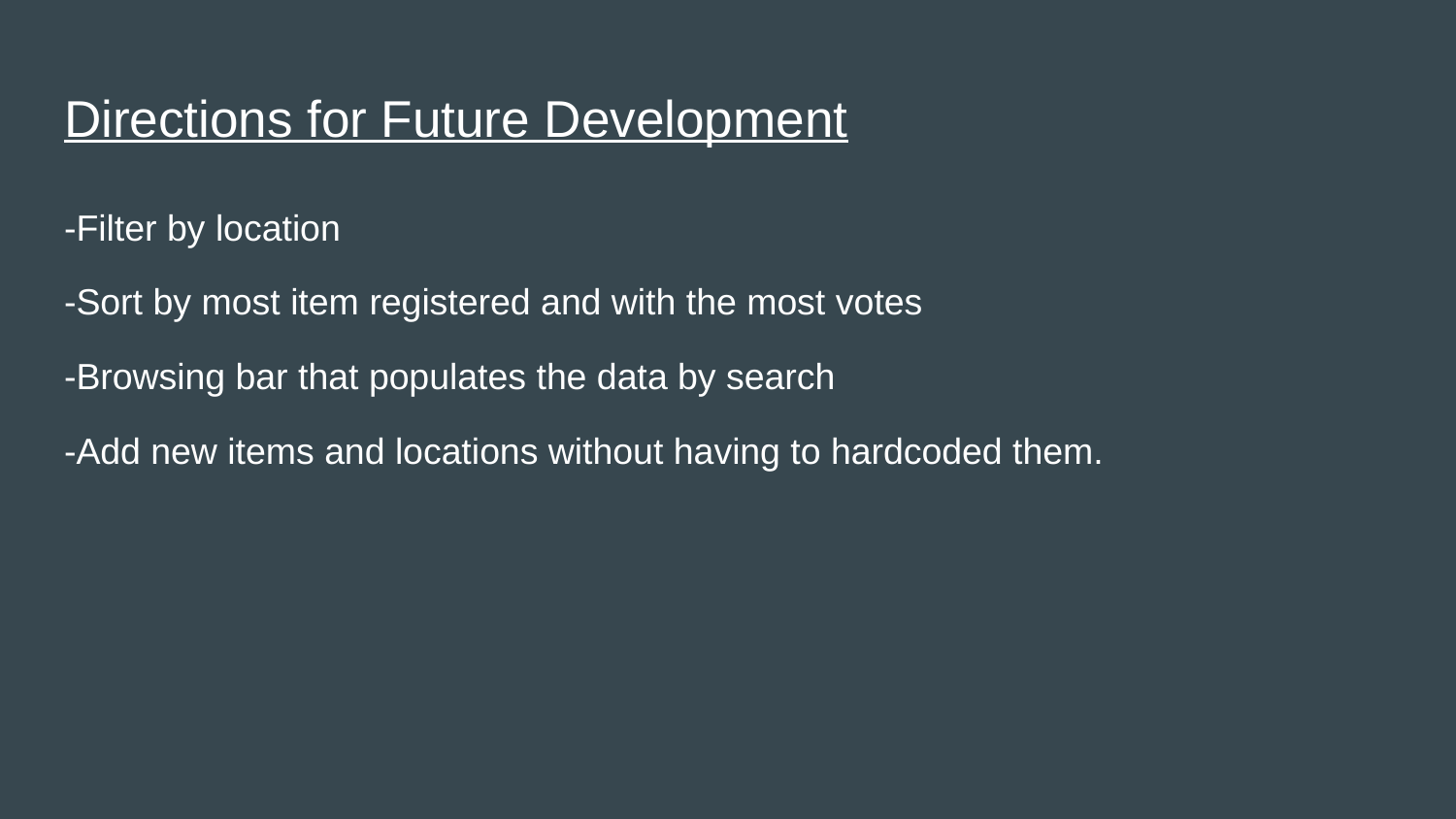

# Directions for Future Development
-Filter by location
-Sort by most item registered and with the most votes
-Browsing bar that populates the data by search
-Add new items and locations without having to hardcoded them.